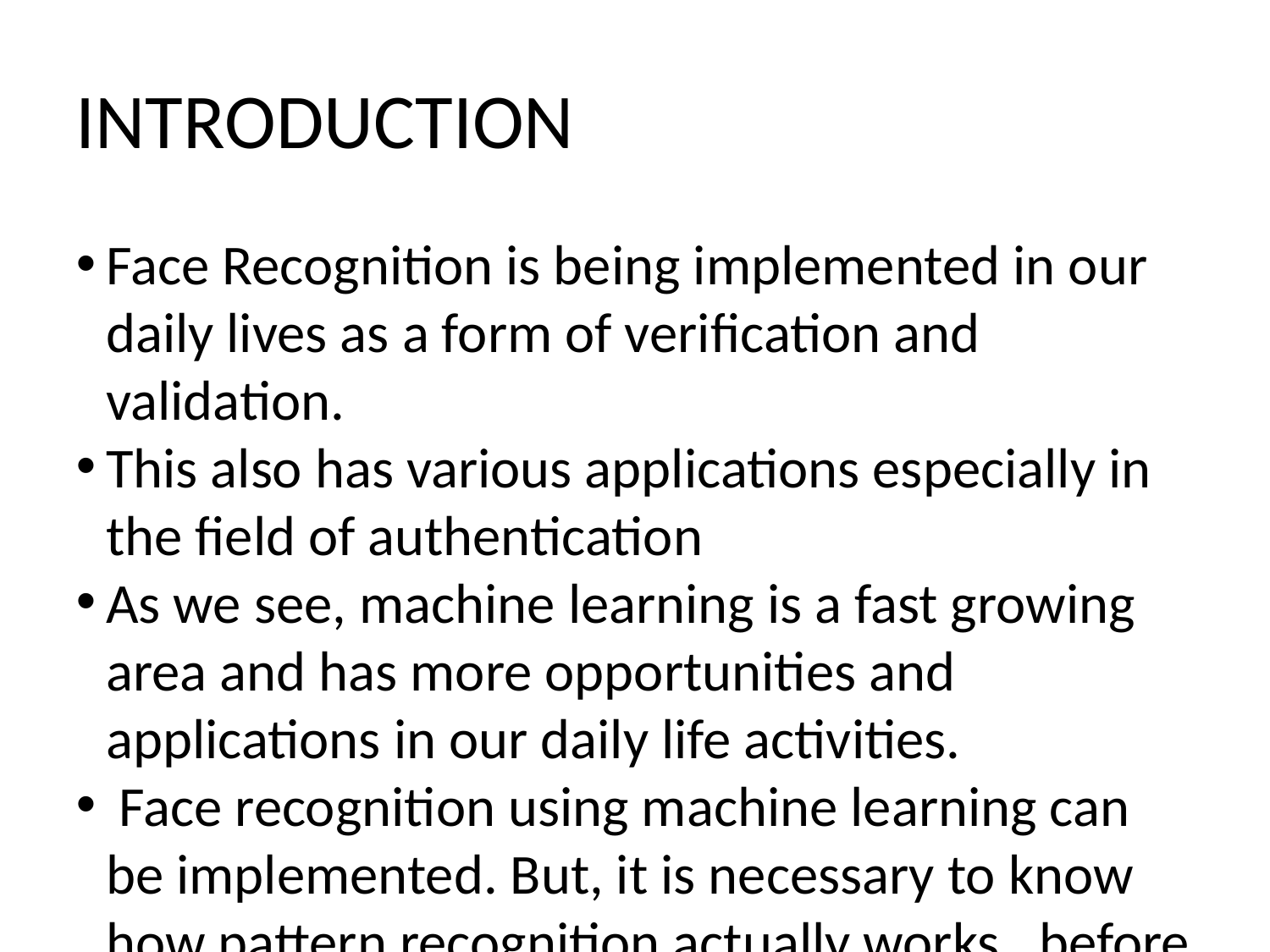

INTRODUCTION
Face Recognition is being implemented in our daily lives as a form of verification and validation.
This also has various applications especially in the field of authentication
As we see, machine learning is a fast growing area and has more opportunities and applications in our daily life activities.
 Face recognition using machine learning can be implemented. But, it is necessary to know how pattern recognition actually works , before going on to the complex machine learning algorithms.
This calls for the implementation of face recognition using basic pattern recognition techniques. Ex: Principal Component Analysis, in short, PCA, Independent Component Analysis(ICA), Kernel PCA